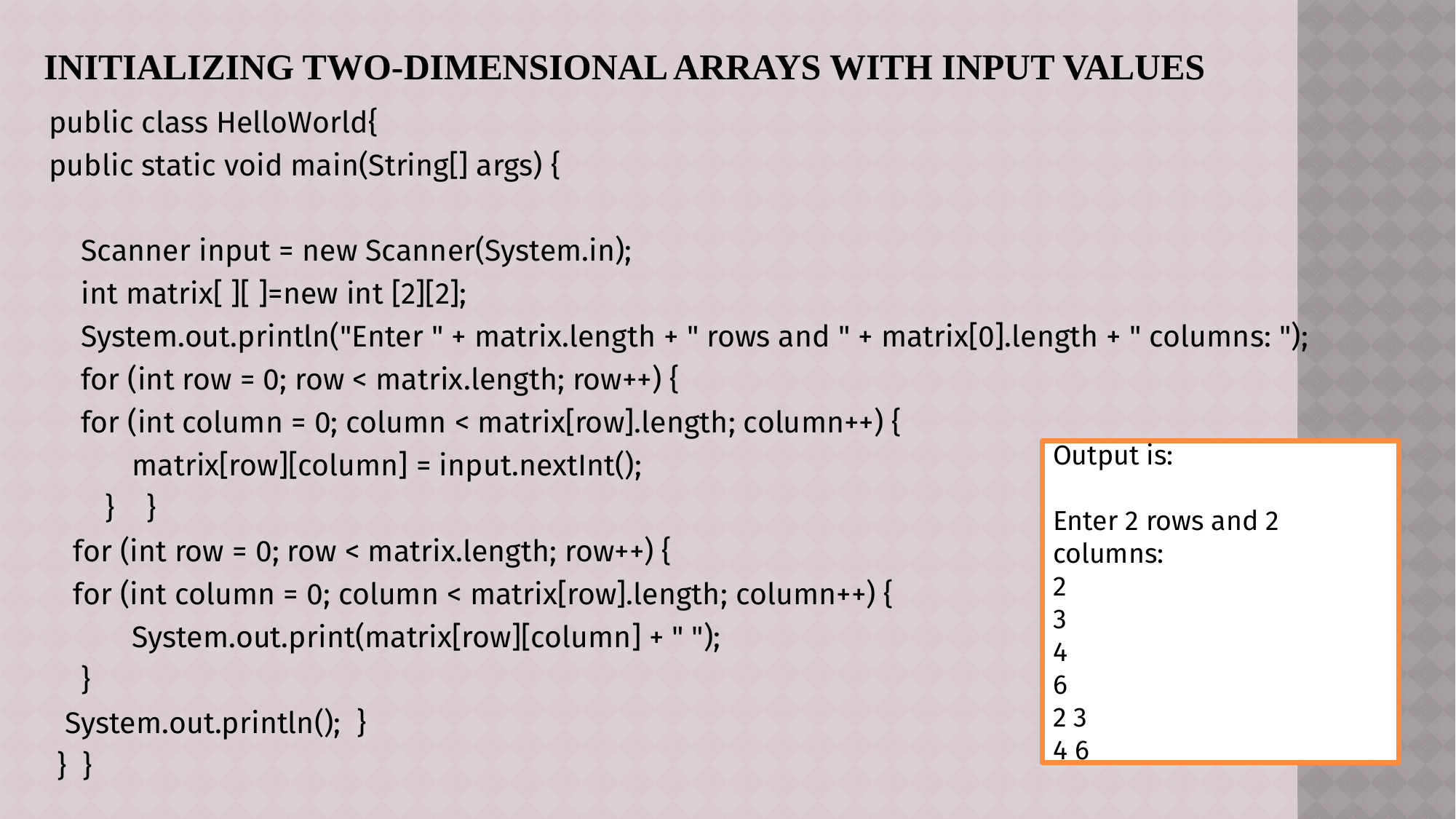

# Initializing two-dimensional arrays with input values
public class HelloWorld{
public static void main(String[] args) {

    Scanner input = new Scanner(System.in);
    int matrix[ ][ ]=new int [2][2];
    System.out.println("Enter " + matrix.length + " rows and " + matrix[0].length + " columns: ");
    for (int row = 0; row < matrix.length; row++) {
    for (int column = 0; column < matrix[row].length; column++) {
    	matrix[row][column] = input.nextInt();
       }    }
   for (int row = 0; row < matrix.length; row++) {
   for (int column = 0; column < matrix[row].length; column++) {
    	System.out.print(matrix[row][column] + " ");
    }
  System.out.println();  }
 }  }

Output is:

Enter 2 rows and 2 columns:
2
3
4
6
2 3
4 6